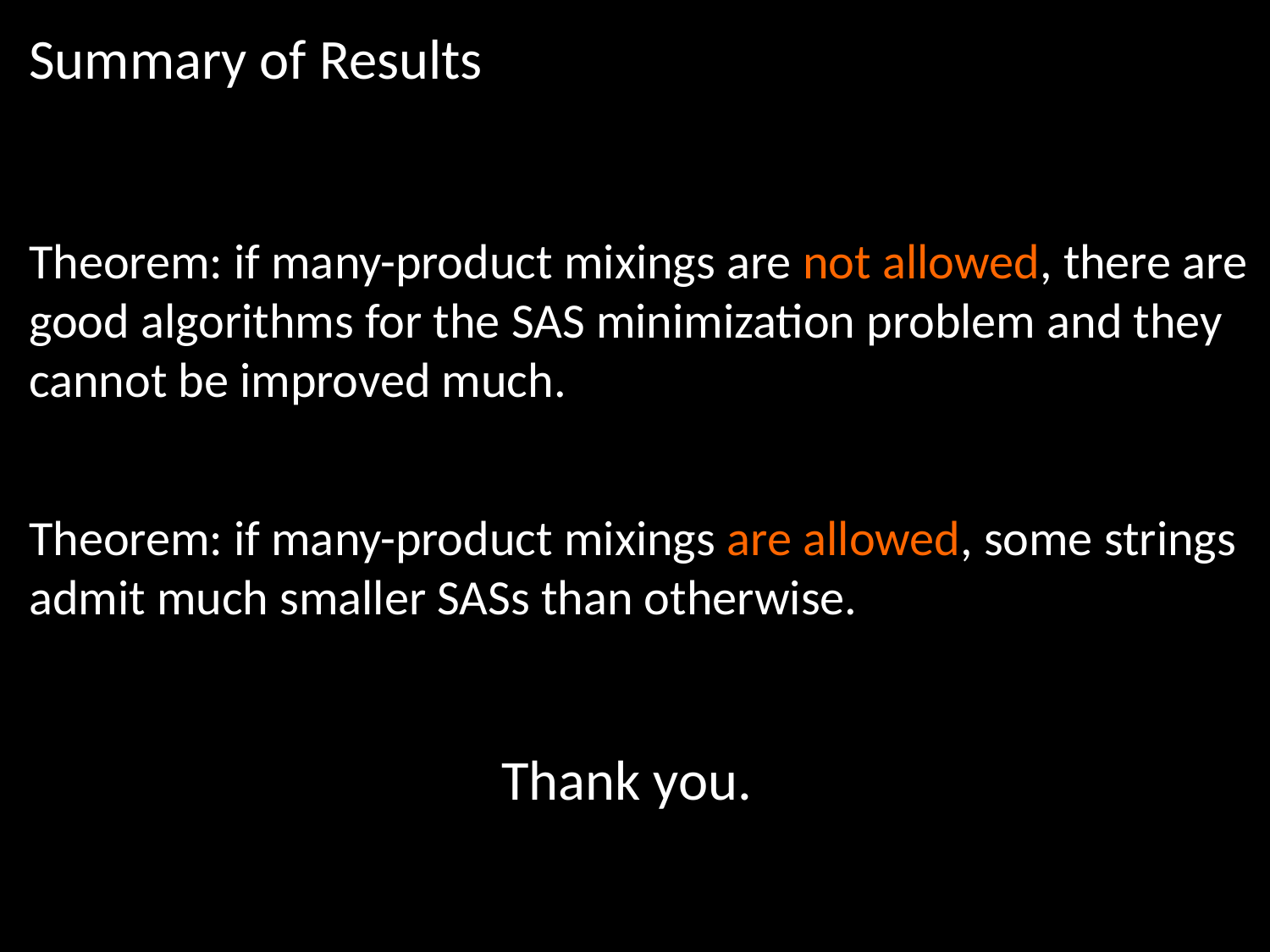

Summary of Results
Theorem: if many-product mixings are not allowed, there are good algorithms for the SAS minimization problem and they cannot be improved much.
Theorem: if many-product mixings are allowed, some strings admit much smaller SASs than otherwise.
Thank you.